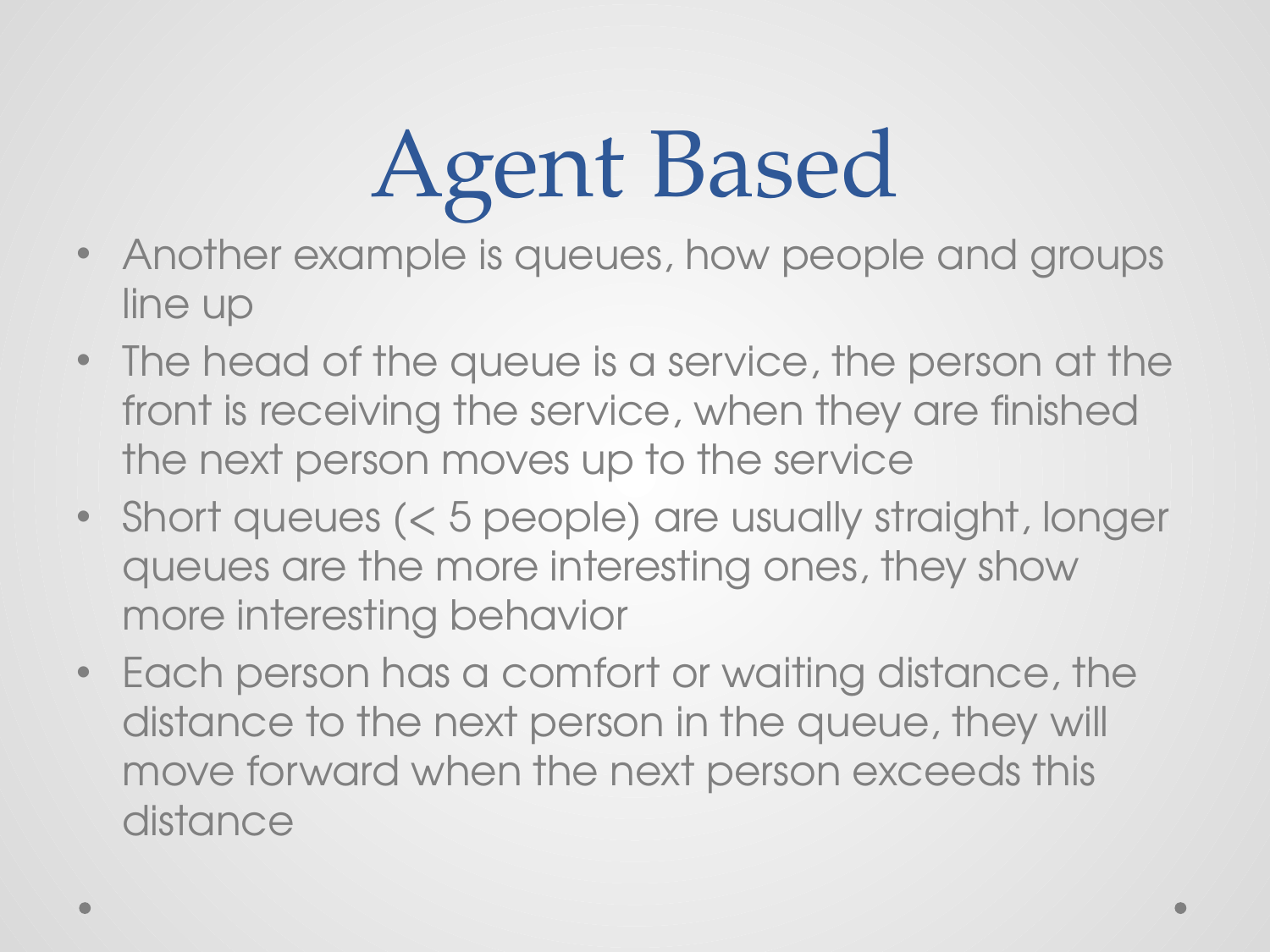

# Agent Based
Another example is queues, how people and groups line up
The head of the queue is a service, the person at the front is receiving the service, when they are finished the next person moves up to the service
Short queues (< 5 people) are usually straight, longer queues are the more interesting ones, they show more interesting behavior
Each person has a comfort or waiting distance, the distance to the next person in the queue, they will move forward when the next person exceeds this distance